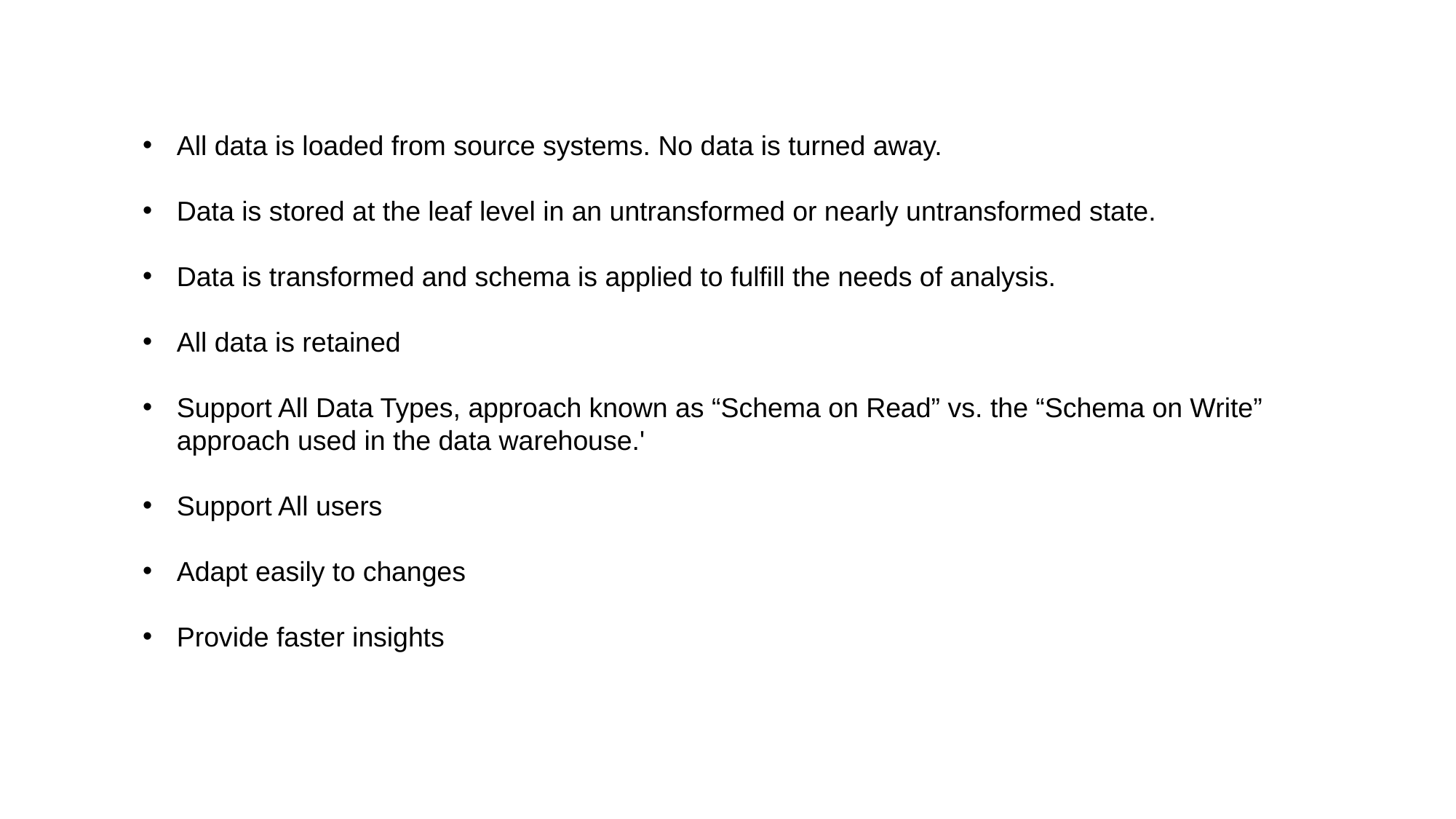

All data is loaded from source systems. No data is turned away.

Data is stored at the leaf level in an untransformed or nearly untransformed state.

Data is transformed and schema is applied to fulfill the needs of analysis.

All data is retained

Support All Data Types, approach known as “Schema on Read” vs. the “Schema on Write” approach used in the data warehouse.'

Support All users

Adapt easily to changes

Provide faster insights